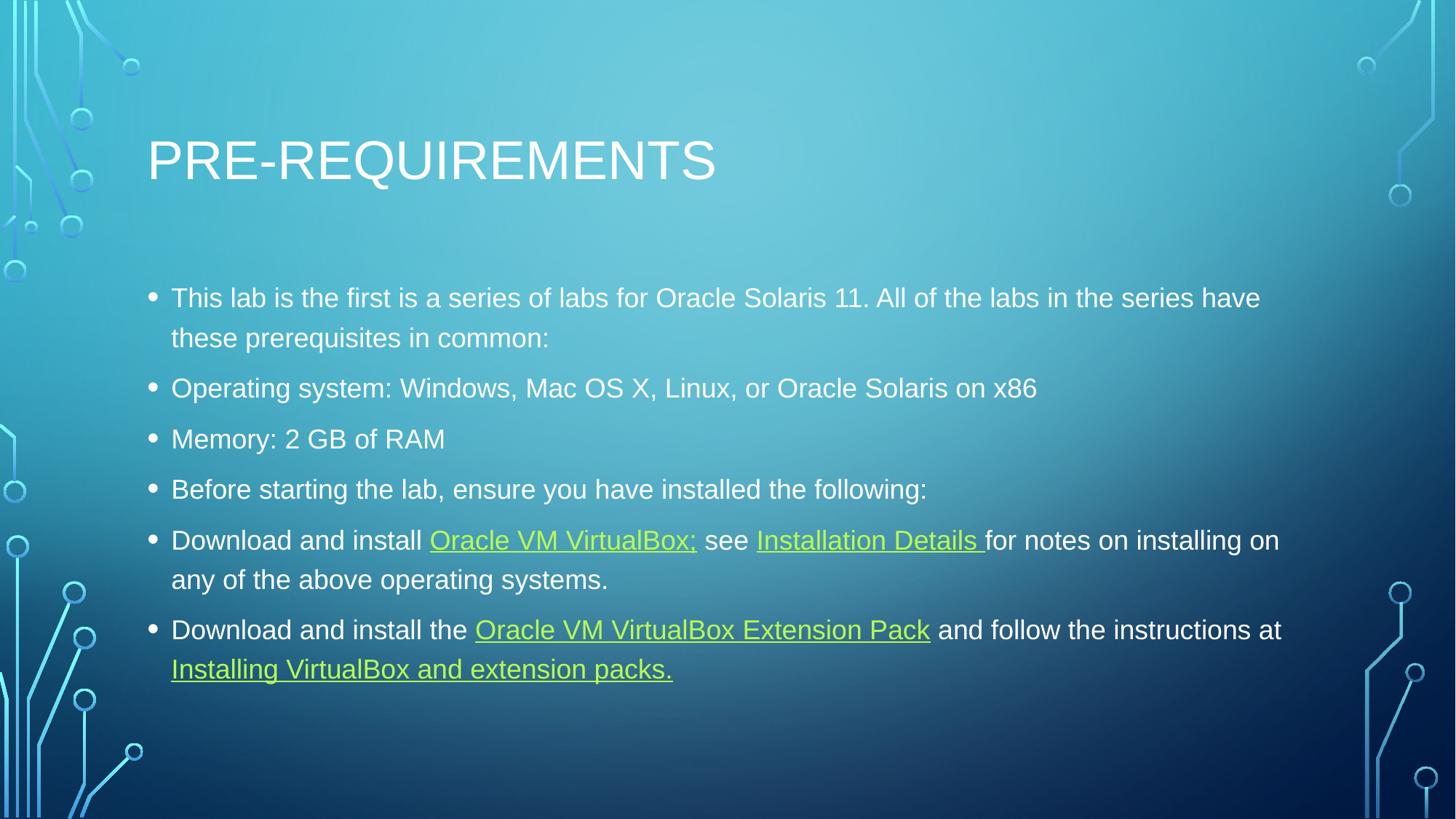

# PRE-REQUIREMENTS
This lab is the first is a series of labs for Oracle Solaris 11. All of the labs in the series have these prerequisites in common:
Operating system: Windows, Mac OS X, Linux, or Oracle Solaris on x86
Memory: 2 GB of RAM
Before starting the lab, ensure you have installed the following:
Download and install Oracle VM VirtualBox; see Installation Details for notes on installing on any of the above operating systems.
Download and install the Oracle VM VirtualBox Extension Pack and follow the instructions at Installing VirtualBox and extension packs.